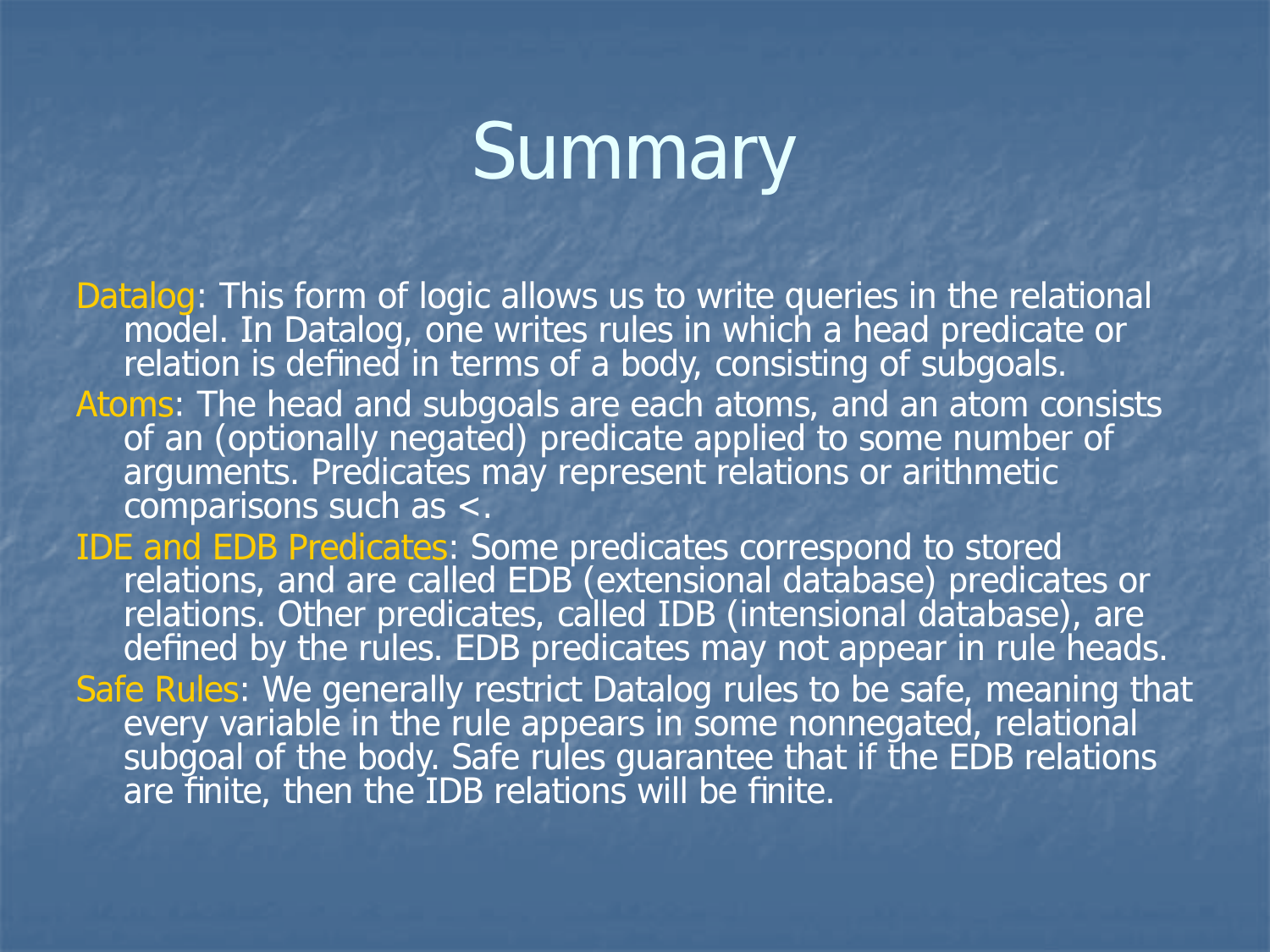

# Summary
Datalog: This form of logic allows us to write queries in the relational model. In Datalog, one writes rules in which a head predicate or relation is defined in terms of a body, consisting of subgoals.
Atoms: The head and subgoals are each atoms, and an atom consists of an (optionally negated) predicate applied to some number of arguments. Predicates may represent relations or arithmetic comparisons such as <.
IDE and EDB Predicates: Some predicates correspond to stored relations, and are called EDB (extensional database) predicates or relations. Other predicates, called IDB (intensional database), are defined by the rules. EDB predicates may not appear in rule heads.
Safe Rules: We generally restrict Datalog rules to be safe, meaning that every variable in the rule appears in some nonnegated, relational subgoal of the body. Safe rules guarantee that if the EDB relations are finite, then the IDB relations will be finite.